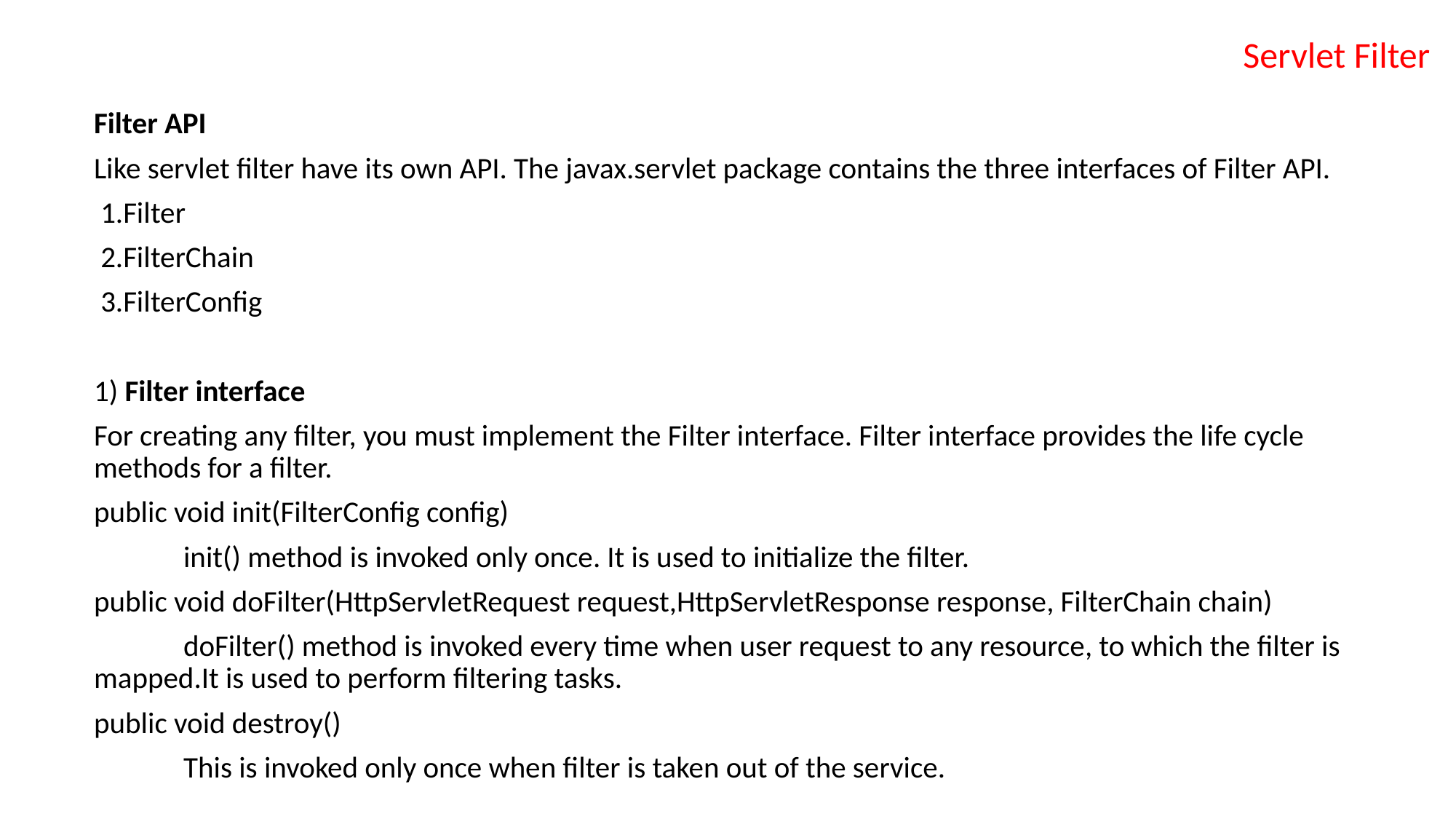

# Servlet Filter
Filter API
Like servlet filter have its own API. The javax.servlet package contains the three interfaces of Filter API.
 1.Filter
 2.FilterChain
 3.FilterConfig

1) Filter interface
For creating any filter, you must implement the Filter interface. Filter interface provides the life cycle methods for a filter.
public void init(FilterConfig config)
	init() method is invoked only once. It is used to initialize the filter.
public void doFilter(HttpServletRequest request,HttpServletResponse response, FilterChain chain)
	doFilter() method is invoked every time when user request to any resource, to which the filter is mapped.It is used to perform filtering tasks.
public void destroy()
	This is invoked only once when filter is taken out of the service.